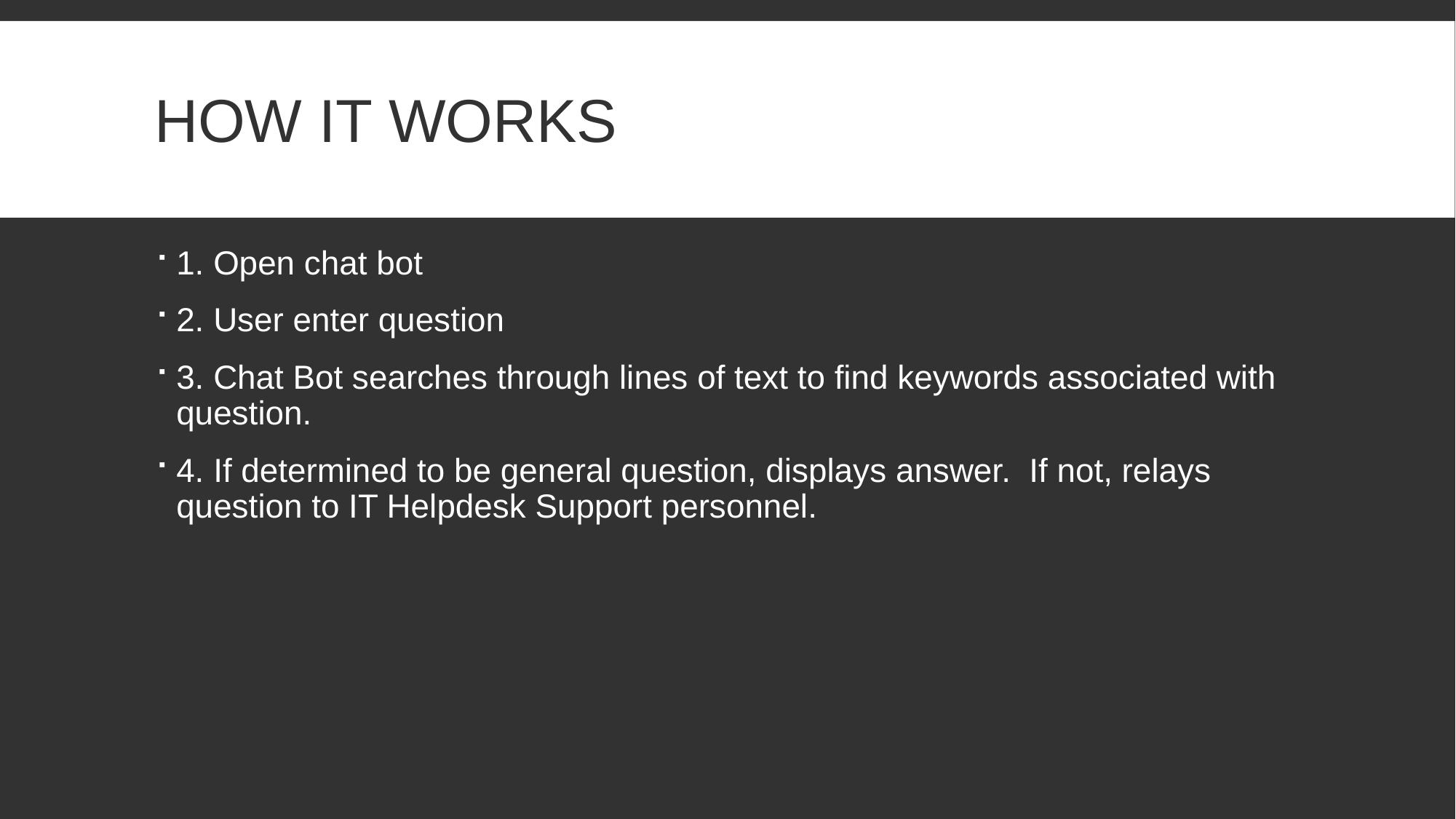

# How it works
1. Open chat bot
2. User enter question
3. Chat Bot searches through lines of text to find keywords associated with question.
4. If determined to be general question, displays answer.  If not, relays question to IT Helpdesk Support personnel.